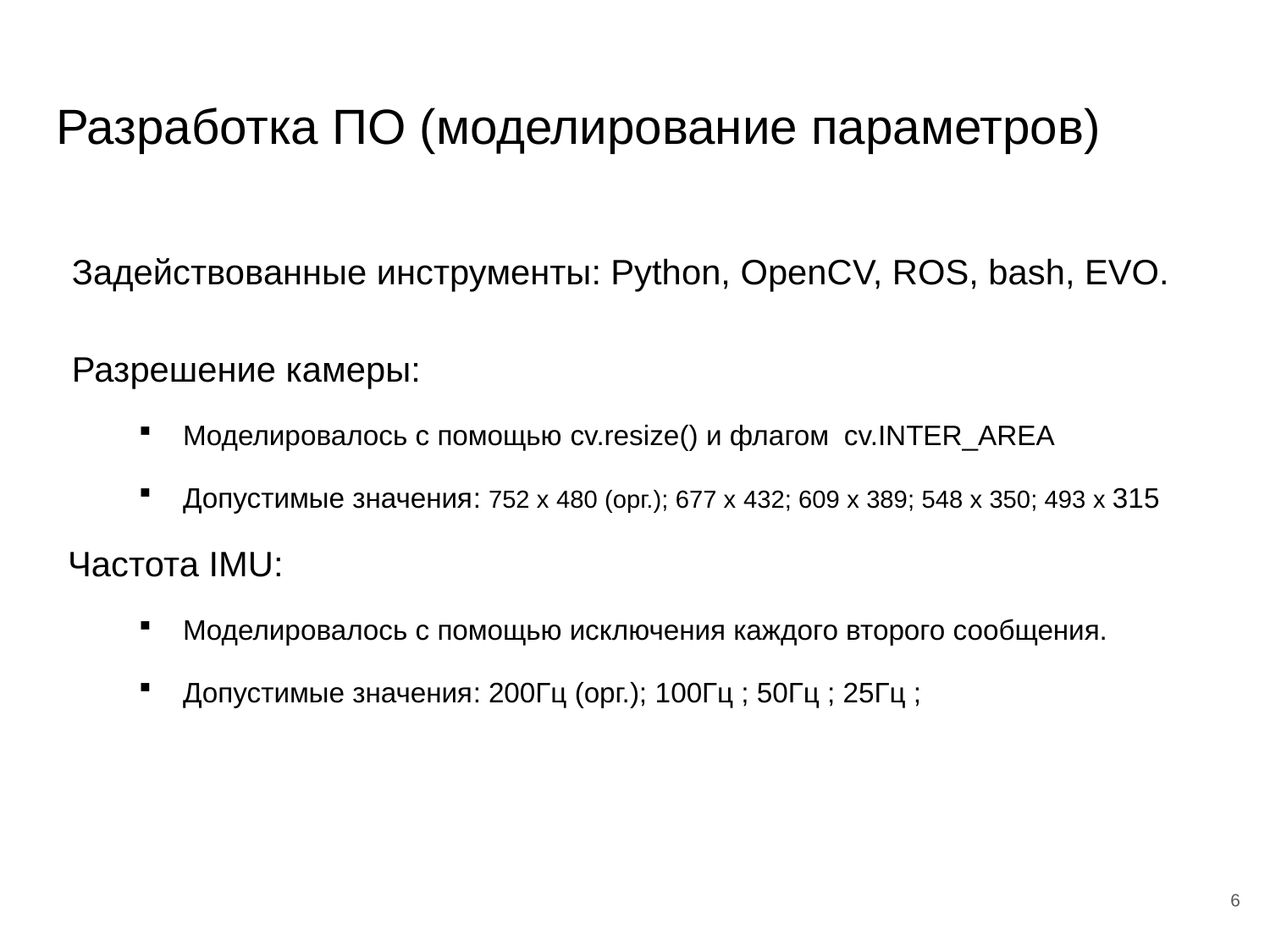

# Разработка ПО (моделирование параметров)
Задействованные инструменты: Python, OpenCV, ROS, bash, EVO.

Разрешение камеры:
Моделировалось с помощью cv.resize() и флагом  cv.INTER_AREA
Допустимые значения: 752 x 480 (орг.); 677 x 432; 609 x 389; 548 x 350; 493 x 315
Частота IMU:
Моделировалось с помощью исключения каждого второго сообщения.
Допустимые значения: 200Гц (орг.); 100Гц ; 50Гц ; 25Гц ;

6